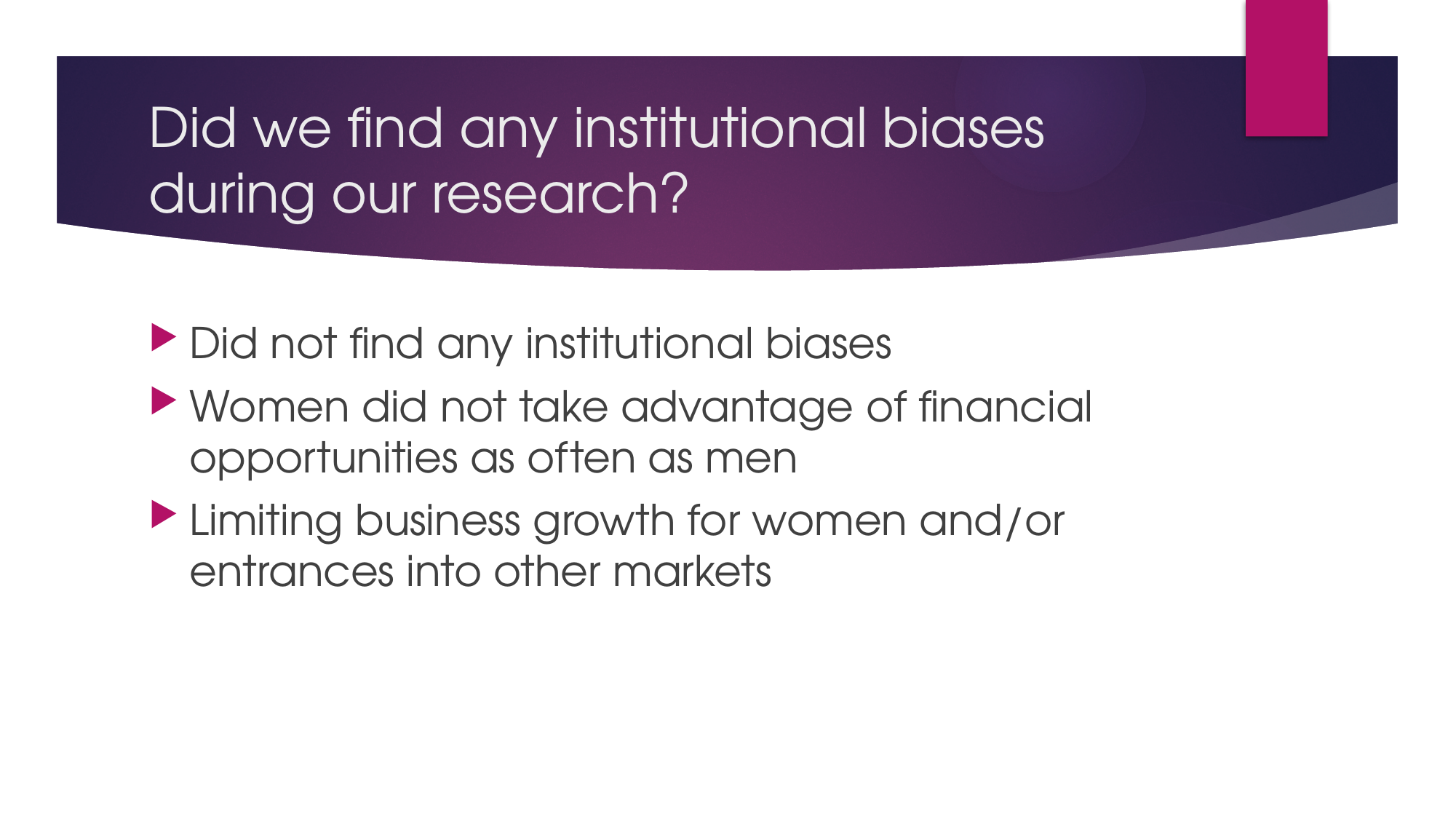

# Did we find any institutional biases during our research?
Did not find any institutional biases
Women did not take advantage of financial opportunities as often as men
Limiting business growth for women and/or entrances into other markets